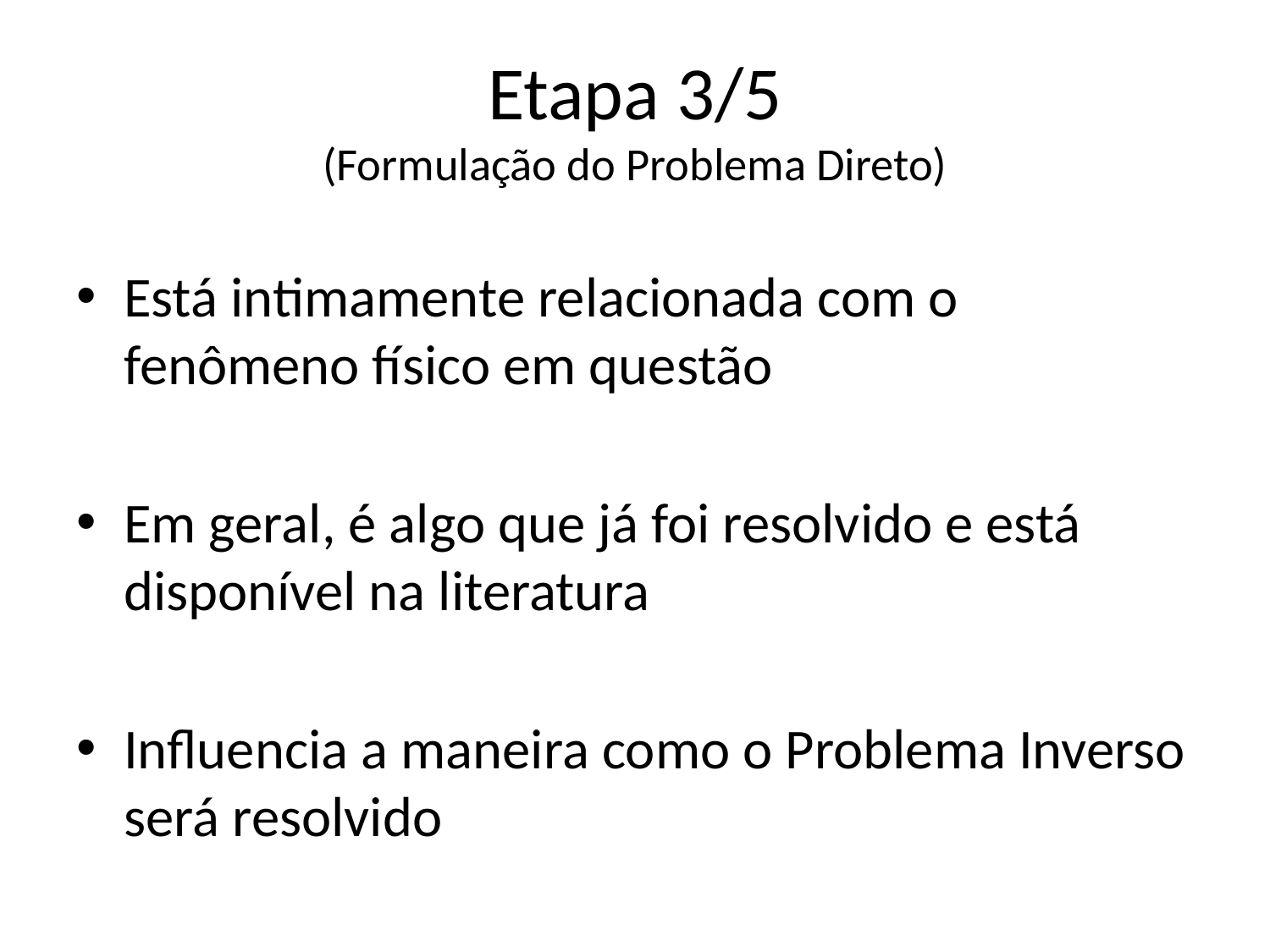

# Etapa 3/5 (Formulação do Problema Direto)
Está intimamente relacionada com o fenômeno físico em questão

Em geral, é algo que já foi resolvido e está disponível na literatura

Influencia a maneira como o Problema Inverso será resolvido